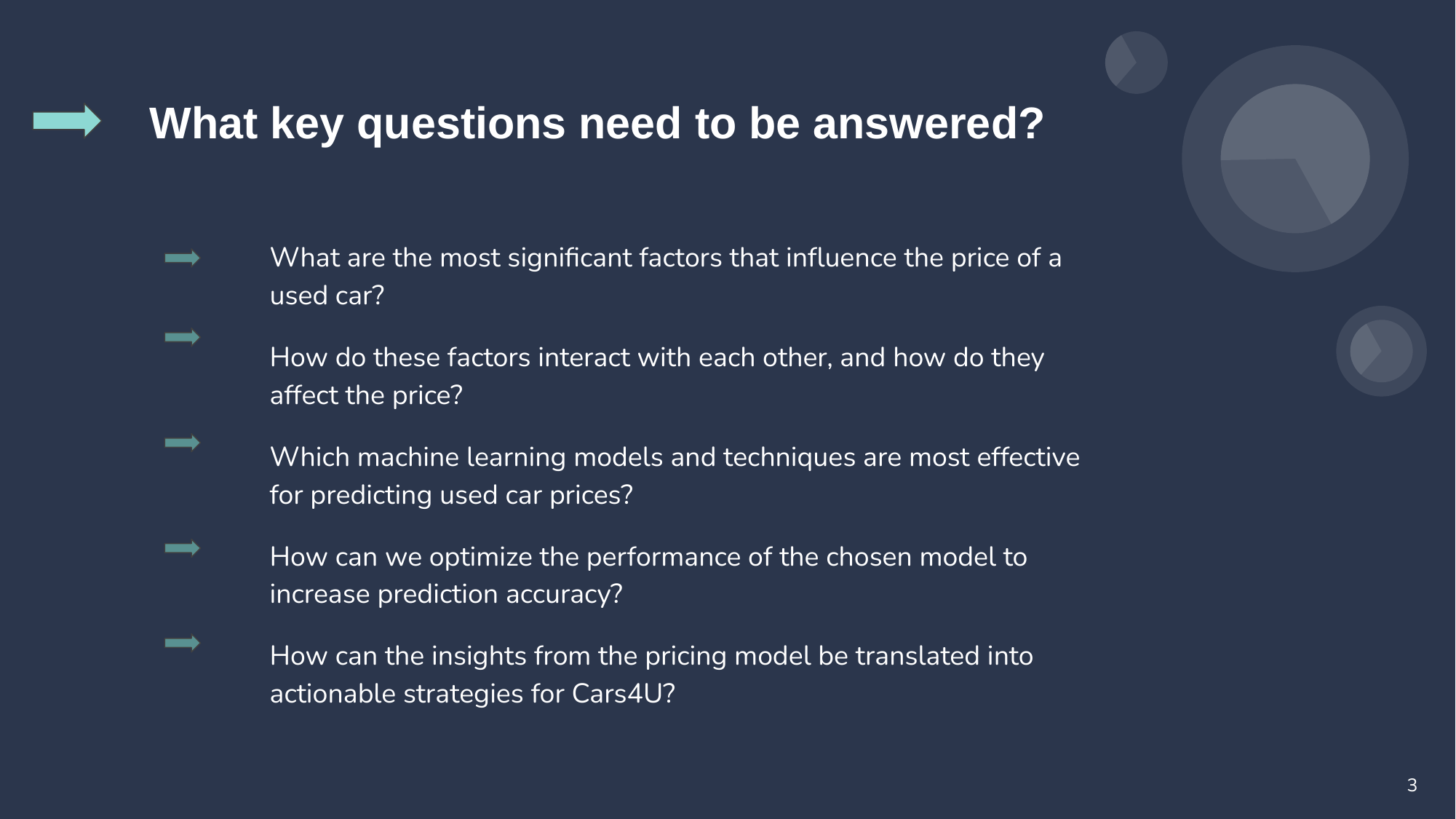

# What key questions need to be answered?

What are the most significant factors that influence the price of a used car?
How do these factors interact with each other, and how do they affect the price?
Which machine learning models and techniques are most effective for predicting used car prices?
How can we optimize the performance of the chosen model to increase prediction accuracy?
How can the insights from the pricing model be translated into actionable strategies for Cars4U?

3